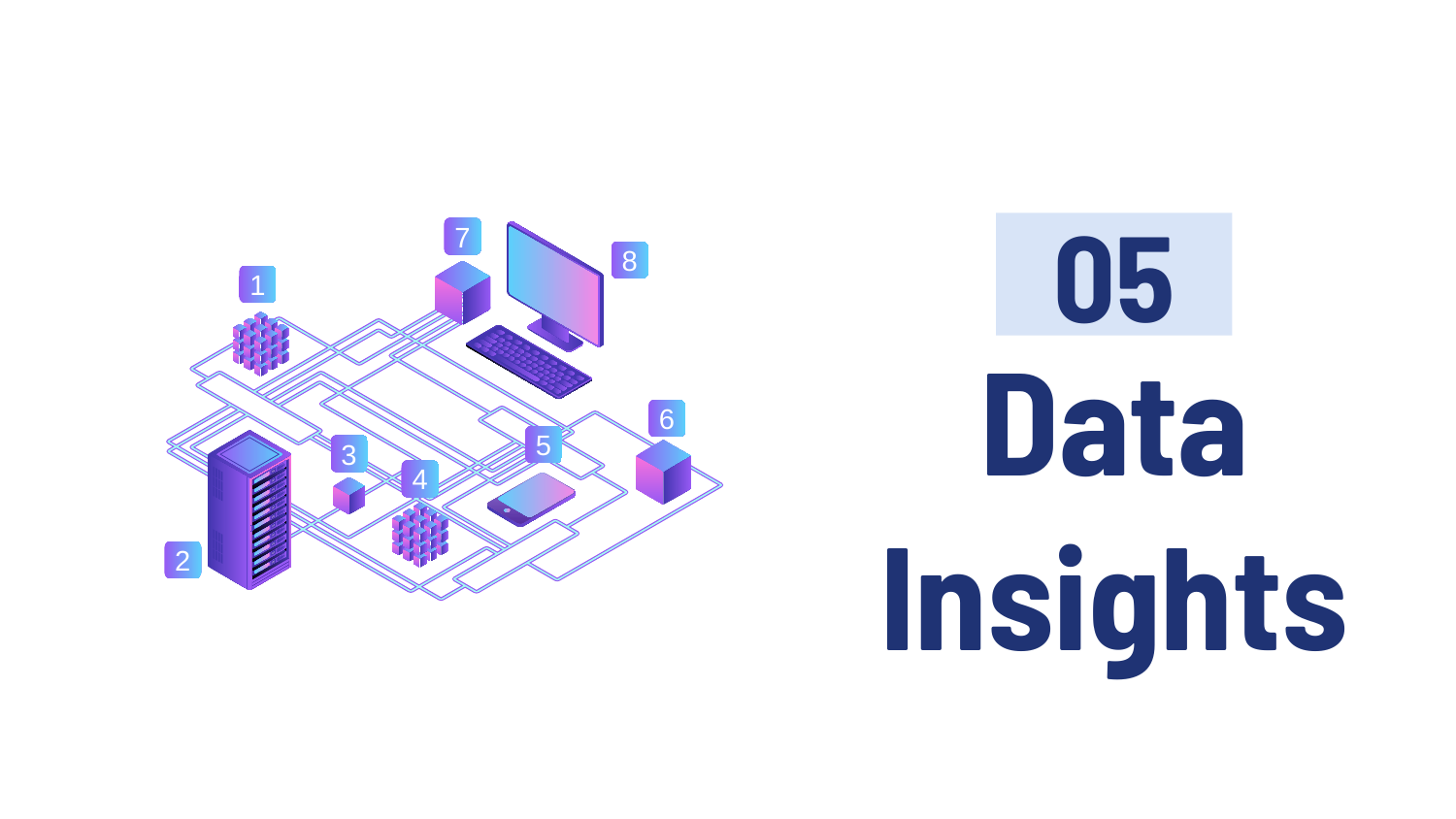

05
7

8

1

Data
Insights

6
5

3

4

2